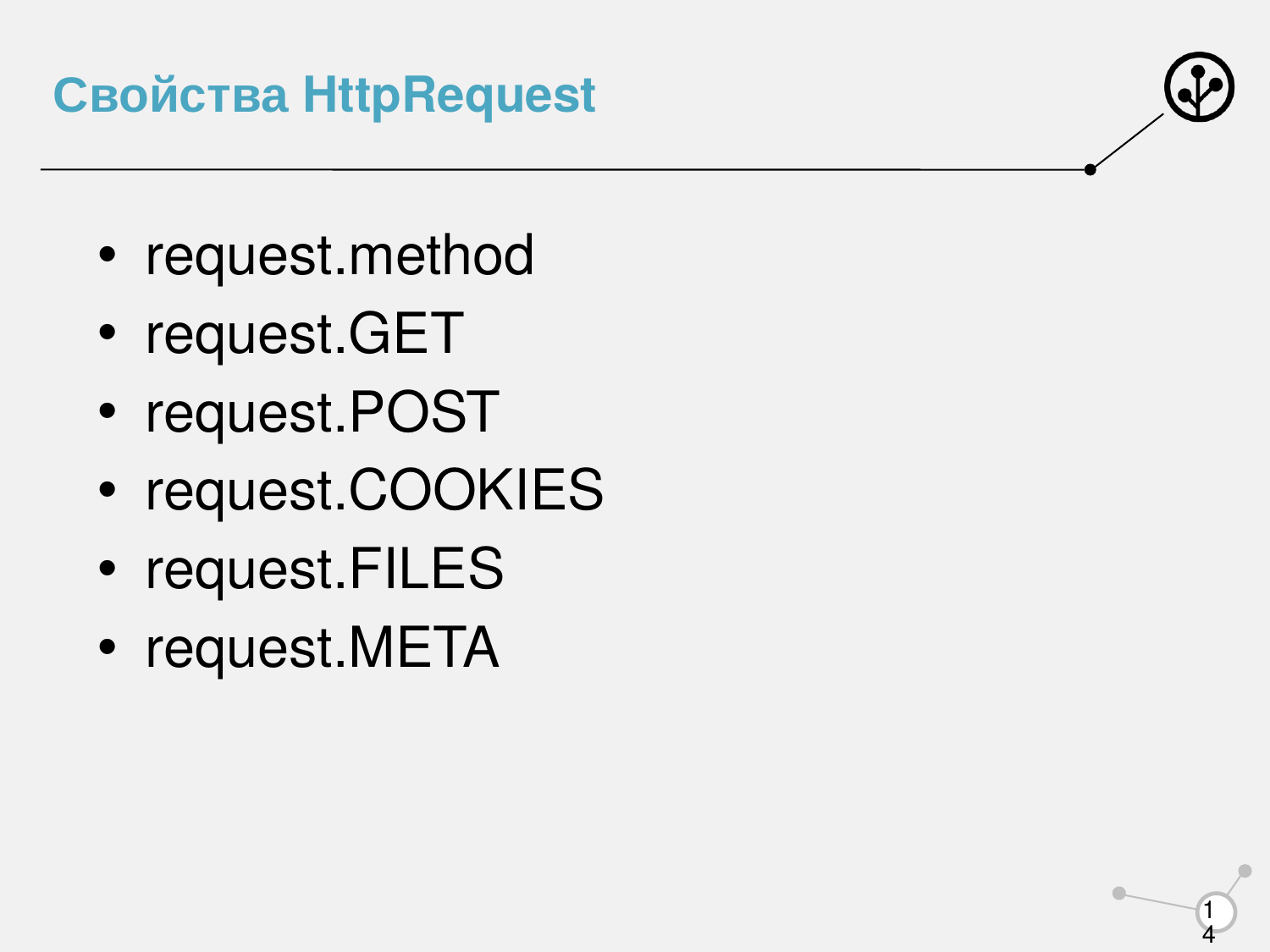

# Свойства HttpRequest
request.method
request.GET
request.POST
request.COOKIES
request.FILES
request.META

14